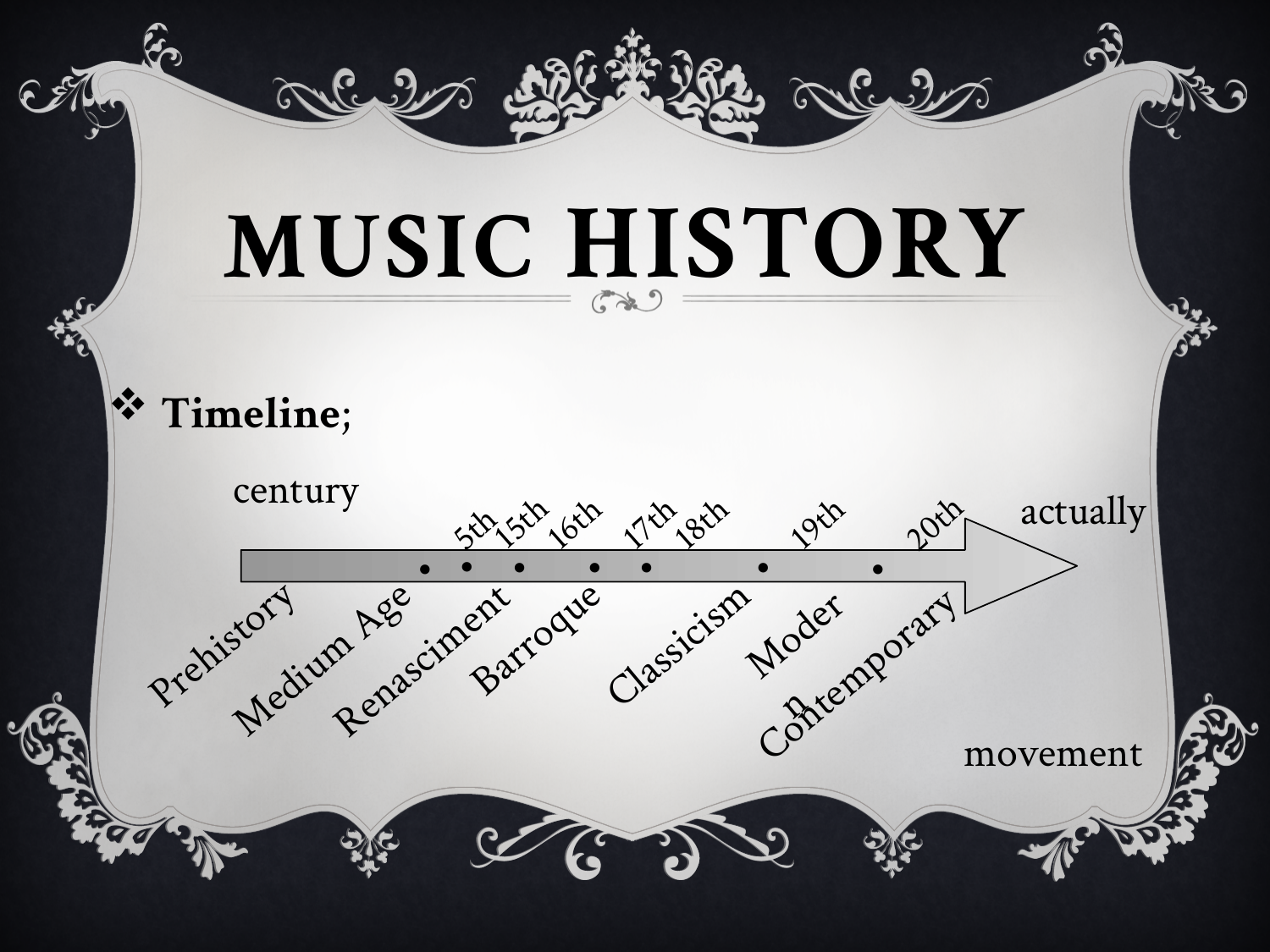

# Music History
  Timeline;
century
actually
15th
16th
17th
18th
19th
20th
5th

Modern
Barroque
Classicism
Prehistory
Medium Age
Renasciment
Contemporary
movement